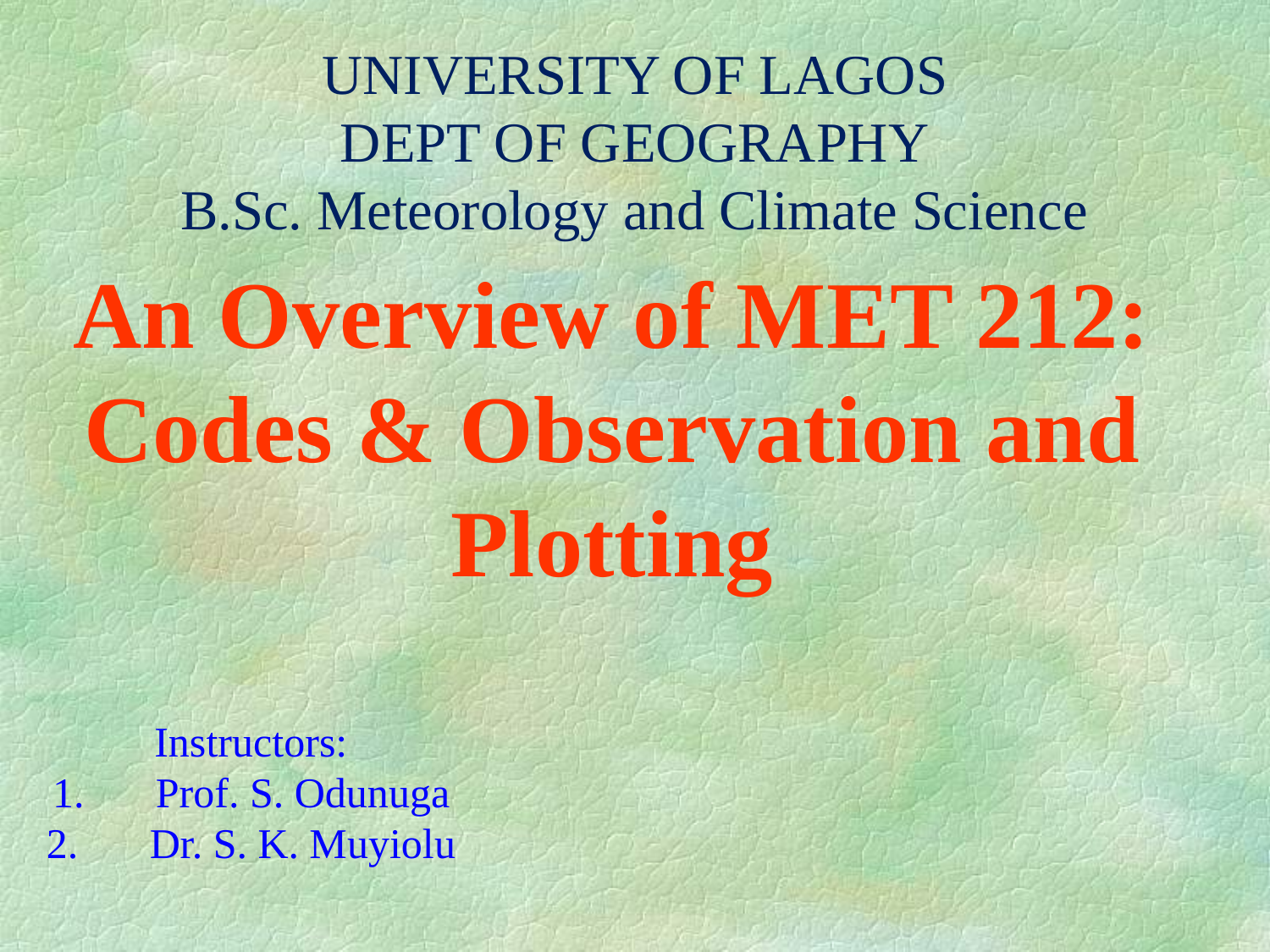

UNIVERSITY OF LAGOS
DEPT OF GEOGRAPHY
B.Sc. Meteorology and Climate Science

An Overview of MET 212:
Codes & Observation and Plotting
Instructors:
Prof. S. Odunuga
Dr. S. K. Muyiolu